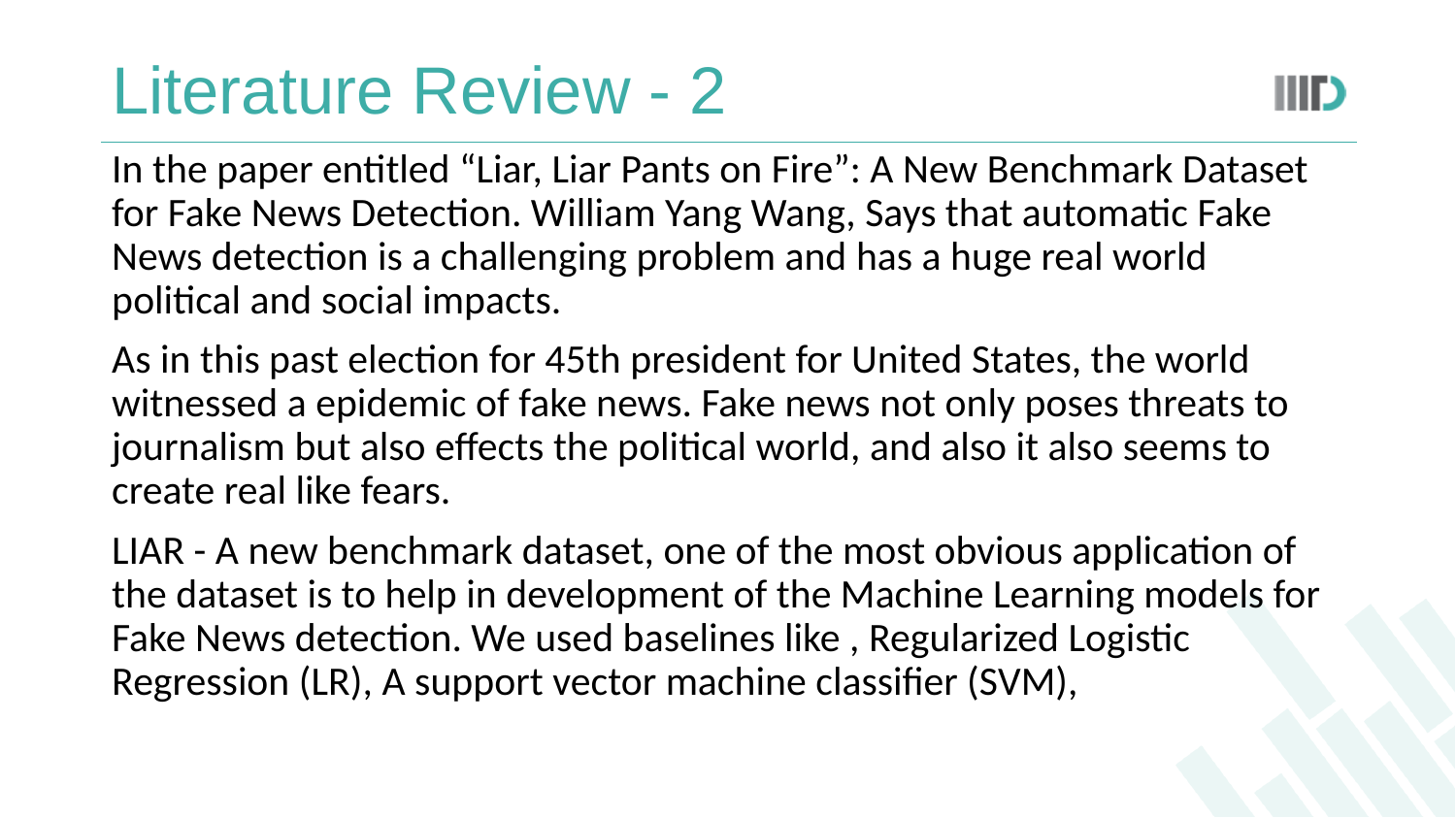

# Literature Review - 2
In the paper entitled “Liar, Liar Pants on Fire”: A New Benchmark Dataset for Fake News Detection. William Yang Wang, Says that automatic Fake News detection is a challenging problem and has a huge real world political and social impacts.
As in this past election for 45th president for United States, the world witnessed a epidemic of fake news. Fake news not only poses threats to journalism but also effects the political world, and also it also seems to create real like fears.
LIAR - A new benchmark dataset, one of the most obvious application of the dataset is to help in development of the Machine Learning models for Fake News detection. We used baselines like , Regularized Logistic Regression (LR), A support vector machine classifier (SVM),